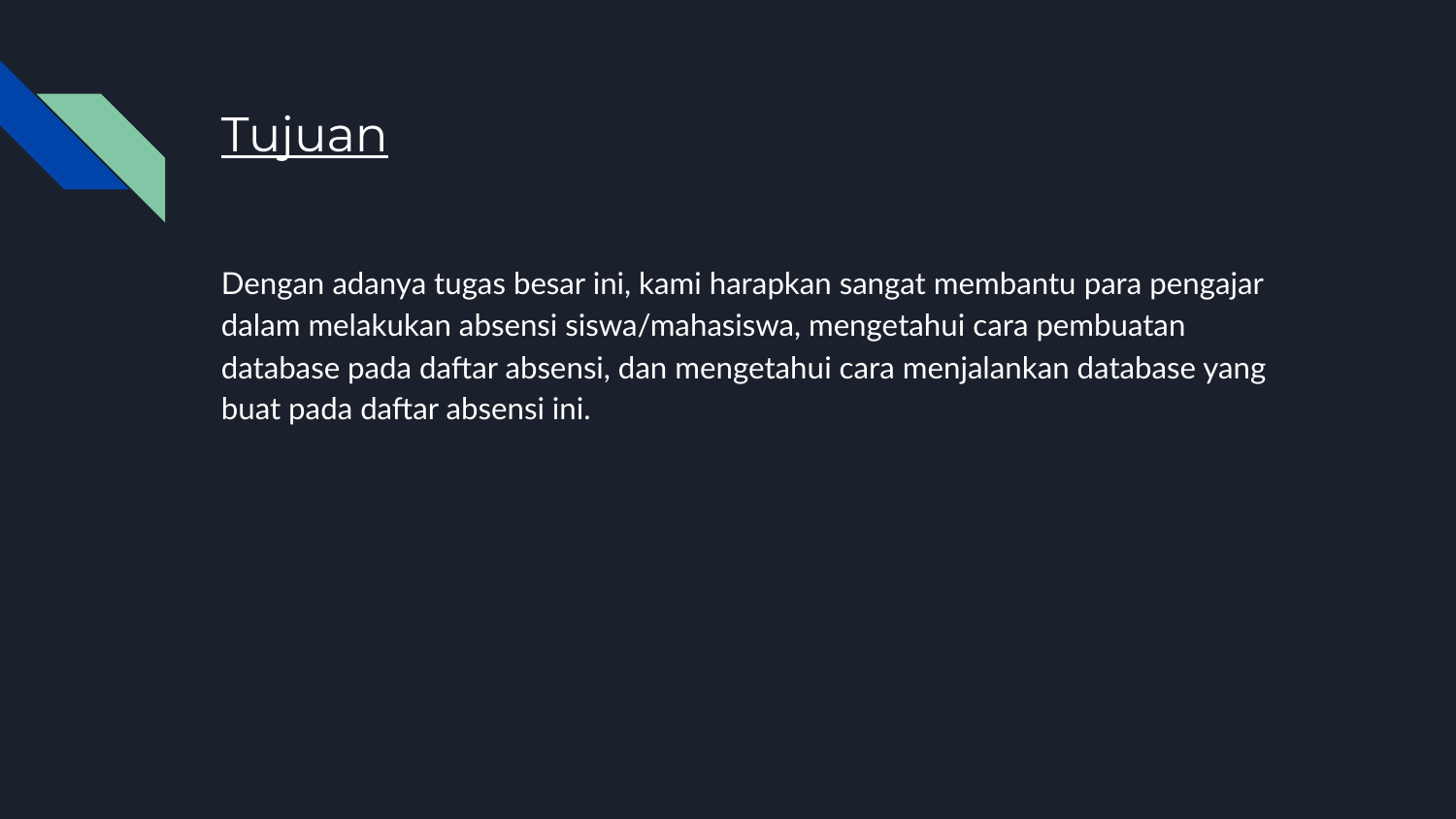

# Tujuan
Dengan adanya tugas besar ini, kami harapkan sangat membantu para pengajar dalam melakukan absensi siswa/mahasiswa, mengetahui cara pembuatan database pada daftar absensi, dan mengetahui cara menjalankan database yang buat pada daftar absensi ini.